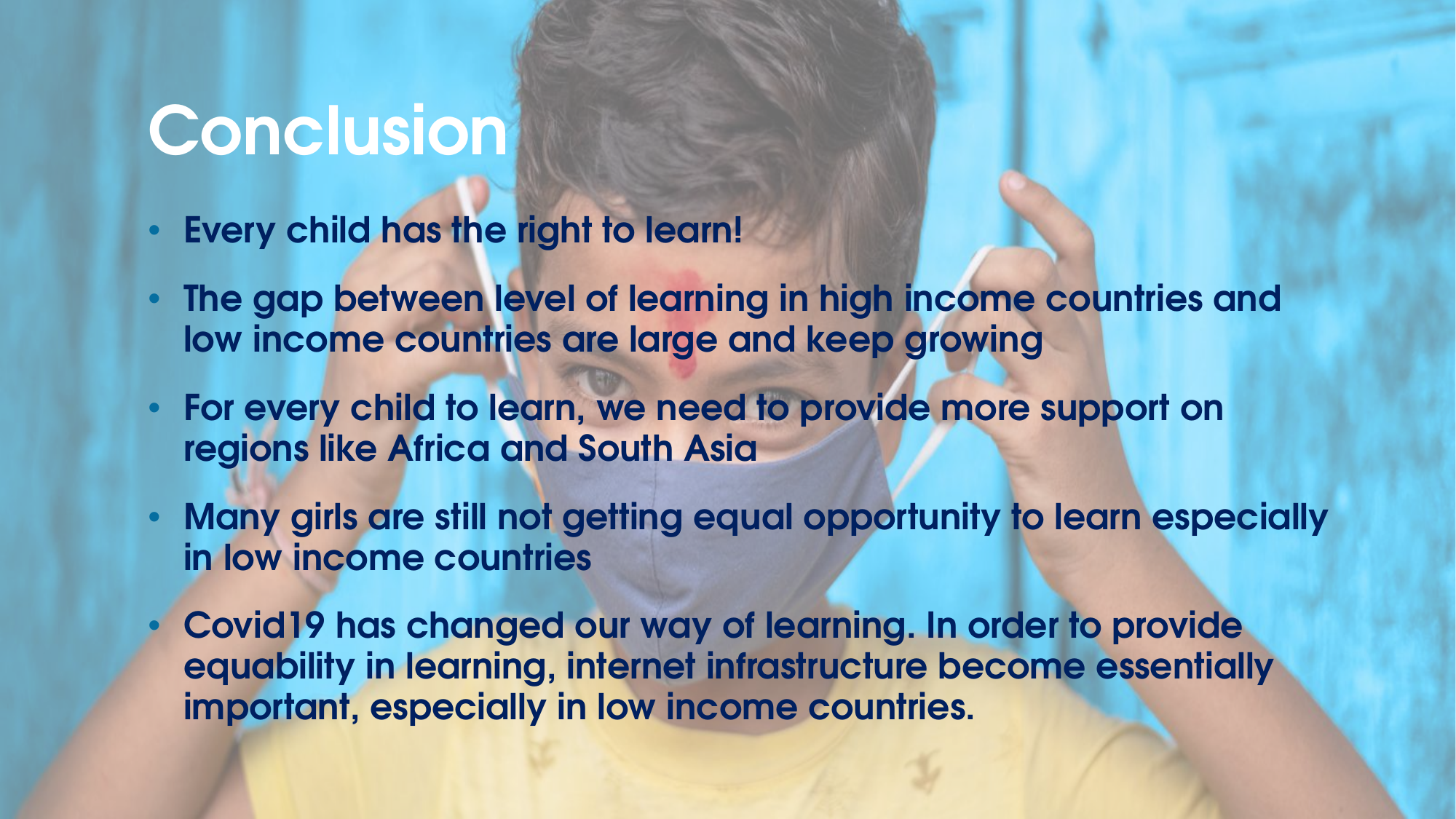

# Conclusion
Every child has the right to learn!
The gap between level of learning in high income countries and low income countries are large and keep growing
For every child to learn, we need to provide more support on regions like Africa and South Asia
Many girls are still not getting equal opportunity to learn especially in low income countries
Covid19 has changed our way of learning. In order to provide equability in learning, internet infrastructure become essentially important, especially in low income countries.